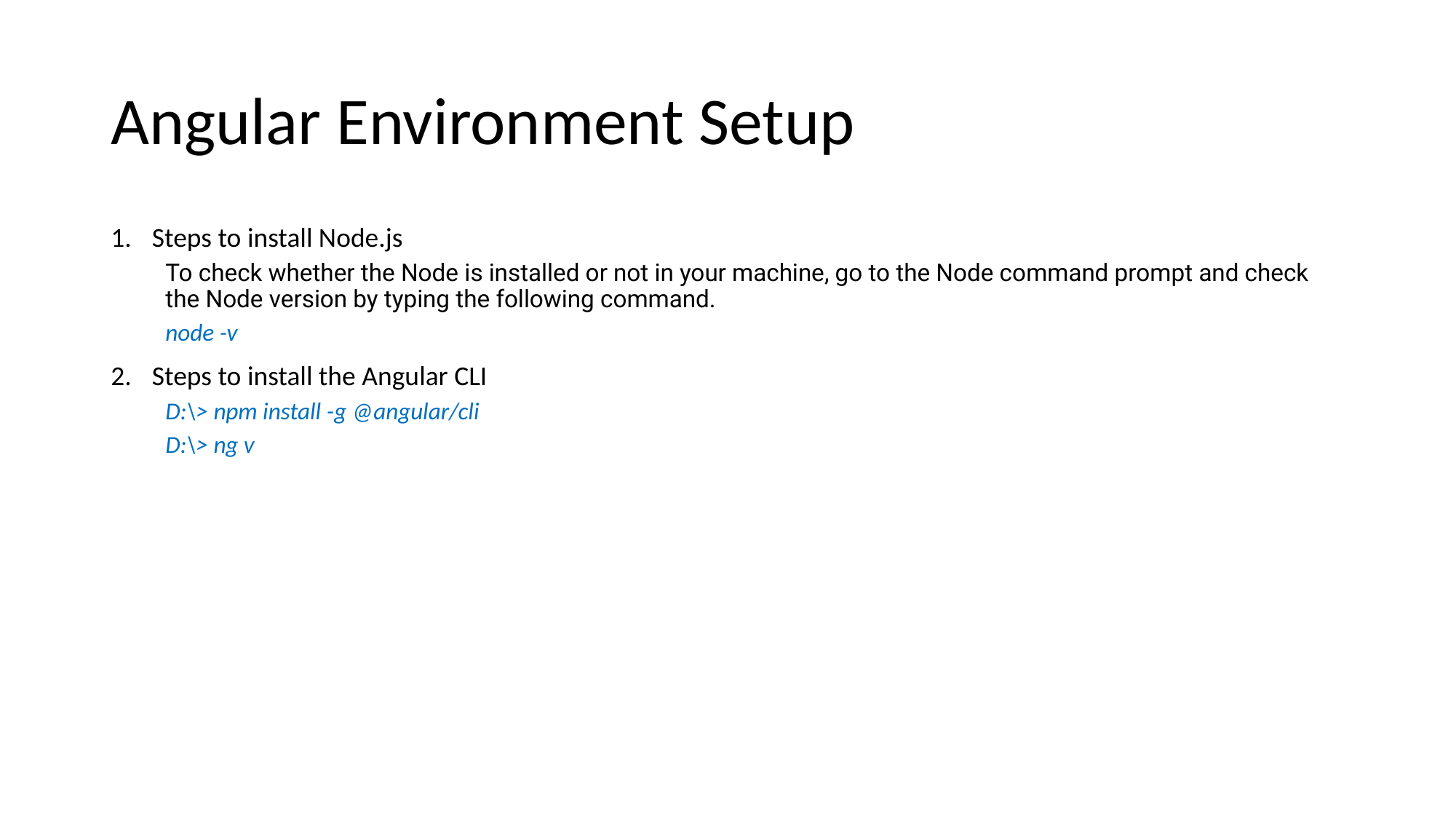

# Angular Environment Setup
Steps to install Node.js
To check whether the Node is installed or not in your machine, go to the Node command prompt and check the Node version by typing the following command.
node -v
Steps to install the Angular CLI
D:\> npm install -g @angular/cli
D:\> ng v